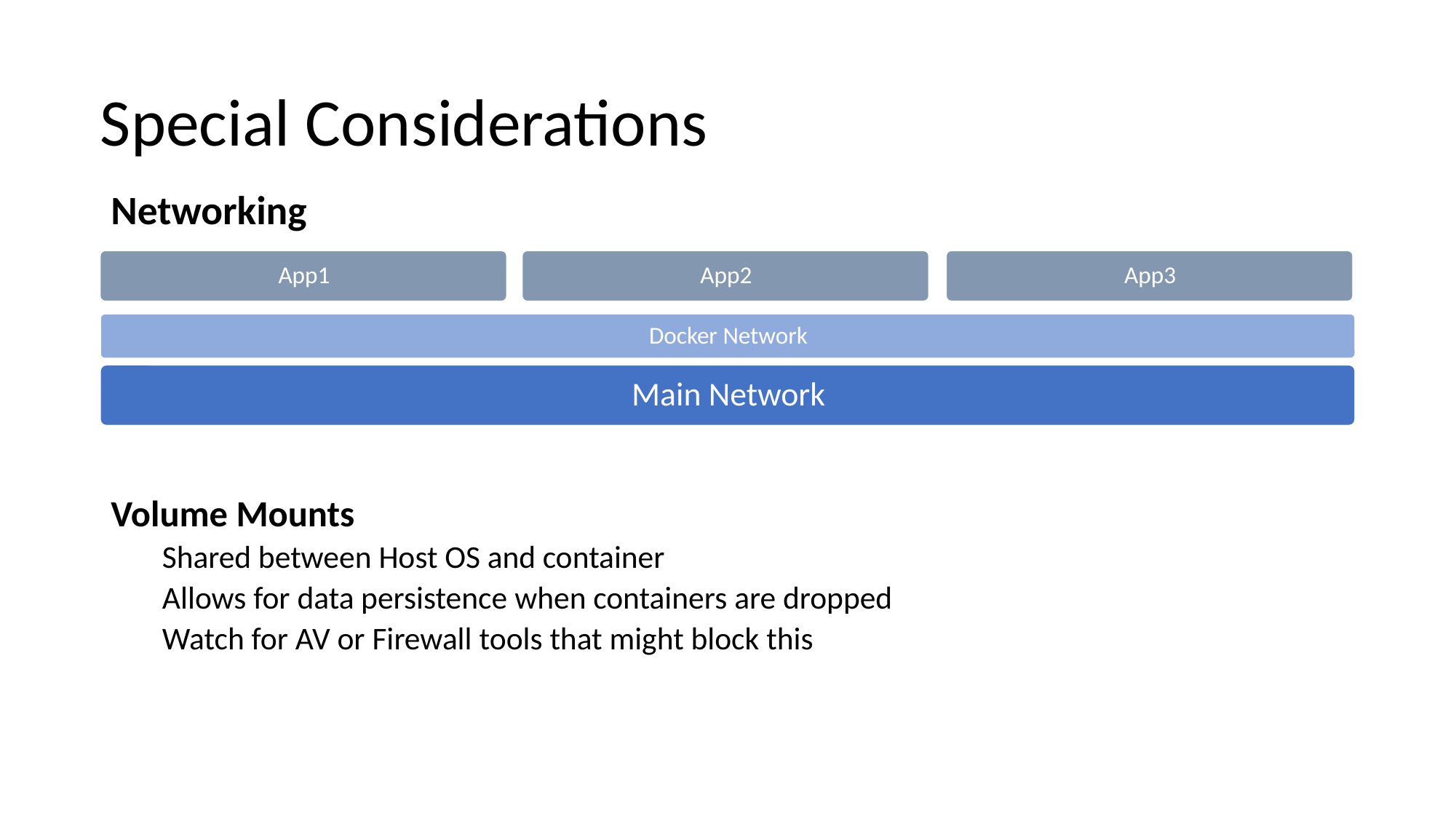

# Special Considerations
Networking

Main Network
Docker Network
App1
App2
App3
Volume Mounts
Shared between Host OS and container
Allows for data persistence when containers are dropped
Watch for AV or Firewall tools that might block this